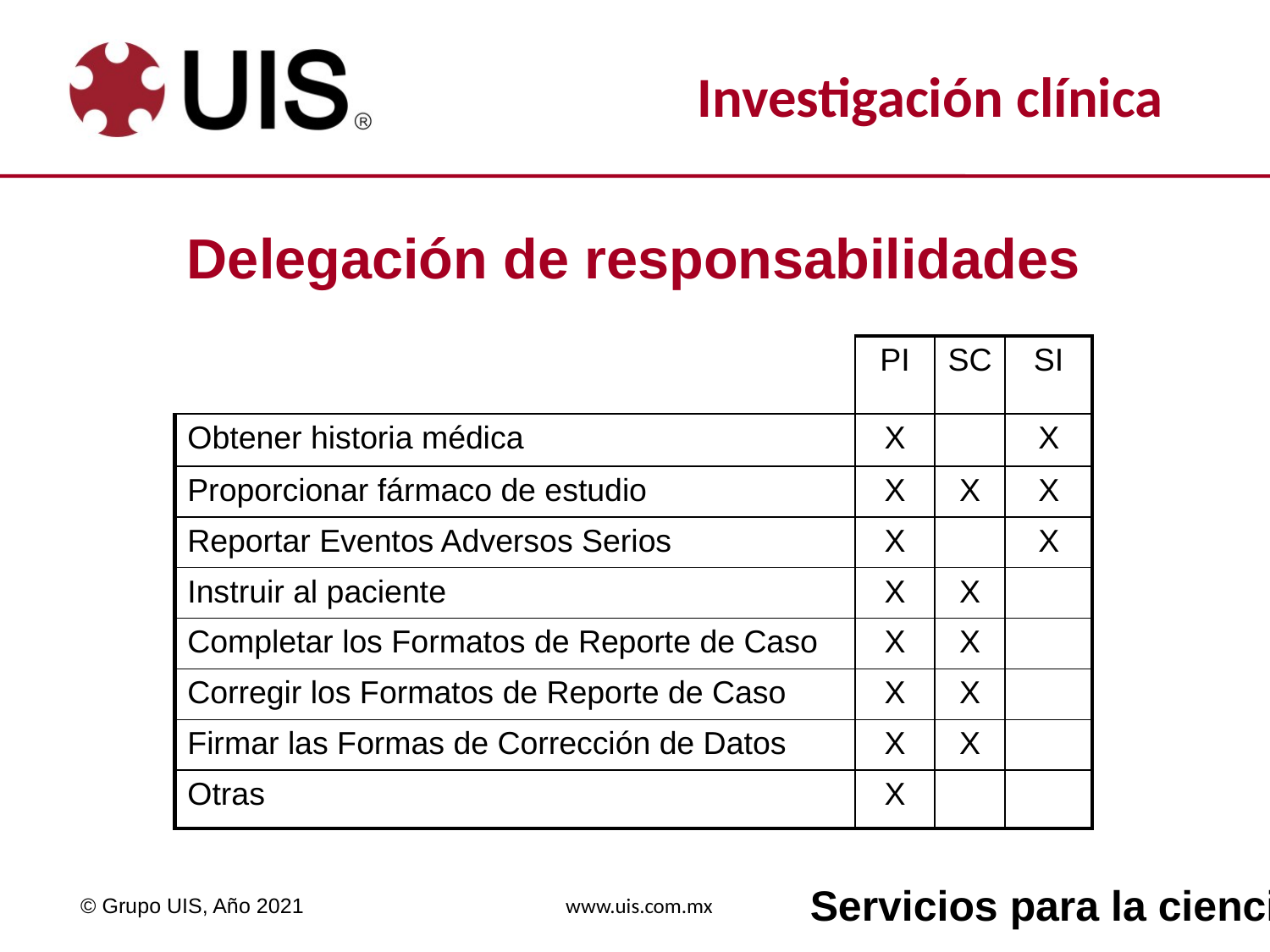

Delegación de responsabilidades
|  | PI | SC | SI |
| --- | --- | --- | --- |
| Obtener historia médica | X |  | X |
| Proporcionar fármaco de estudio | X | X | X |
| Reportar Eventos Adversos Serios | X |  | X |
| Instruir al paciente | X | X |  |
| Completar los Formatos de Reporte de Caso | X | X |  |
| Corregir los Formatos de Reporte de Caso | X | X |  |
| Firmar las Formas de Corrección de Datos | X | X |  |
| Otras | X |  |  |